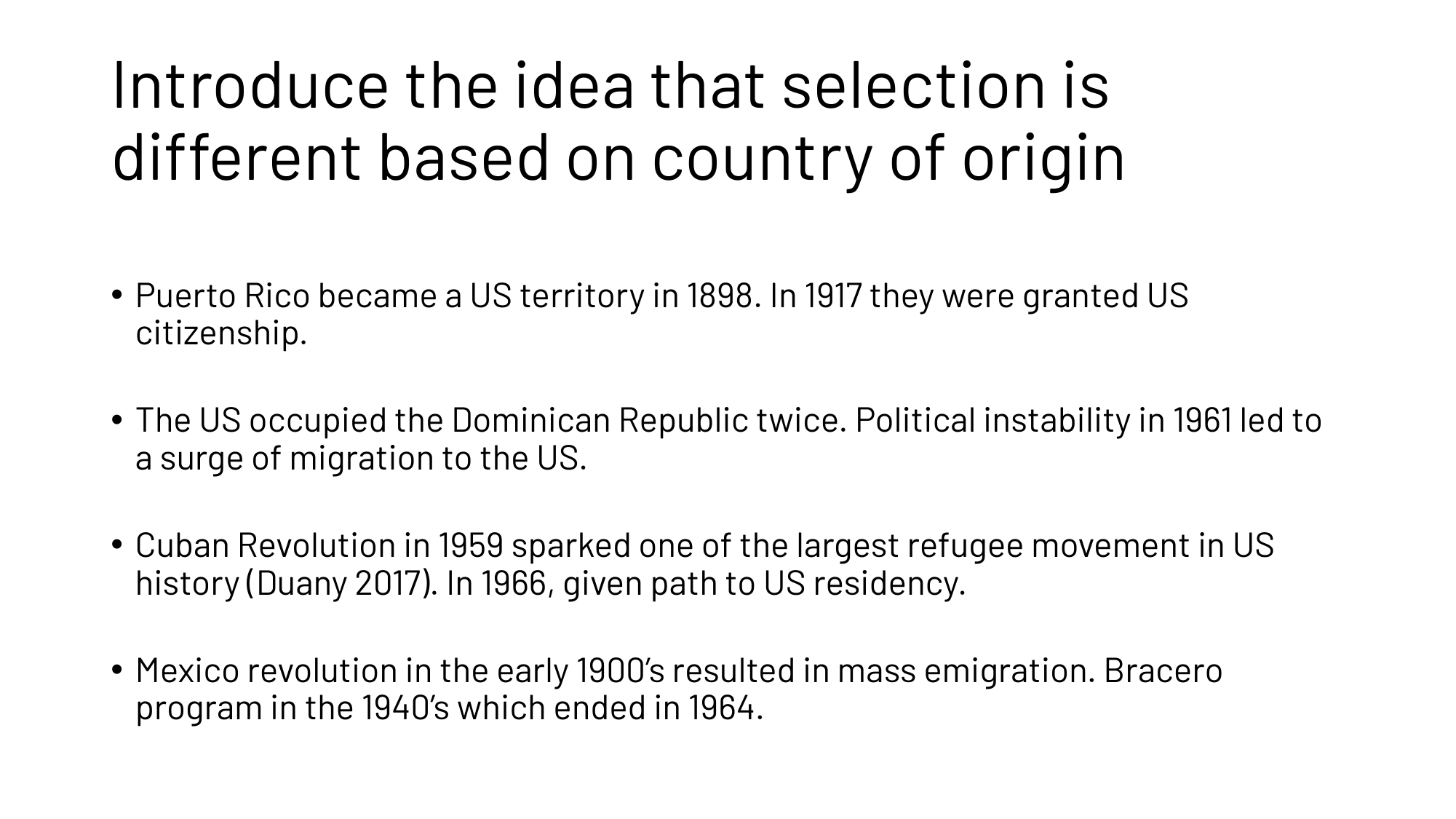

# Introduce the idea that selection is different based on country of origin

Puerto Rico became a US territory in 1898. In 1917 they were granted US citizenship.
The US occupied the Dominican Republic twice. Political instability in 1961 led to a surge of migration to the US.
Cuban Revolution in 1959 sparked one of the largest refugee movement in US history (Duany 2017). In 1966, given path to US residency.
Mexico revolution in the early 1900’s resulted in mass emigration. Bracero program in the 1940’s which ended in 1964.